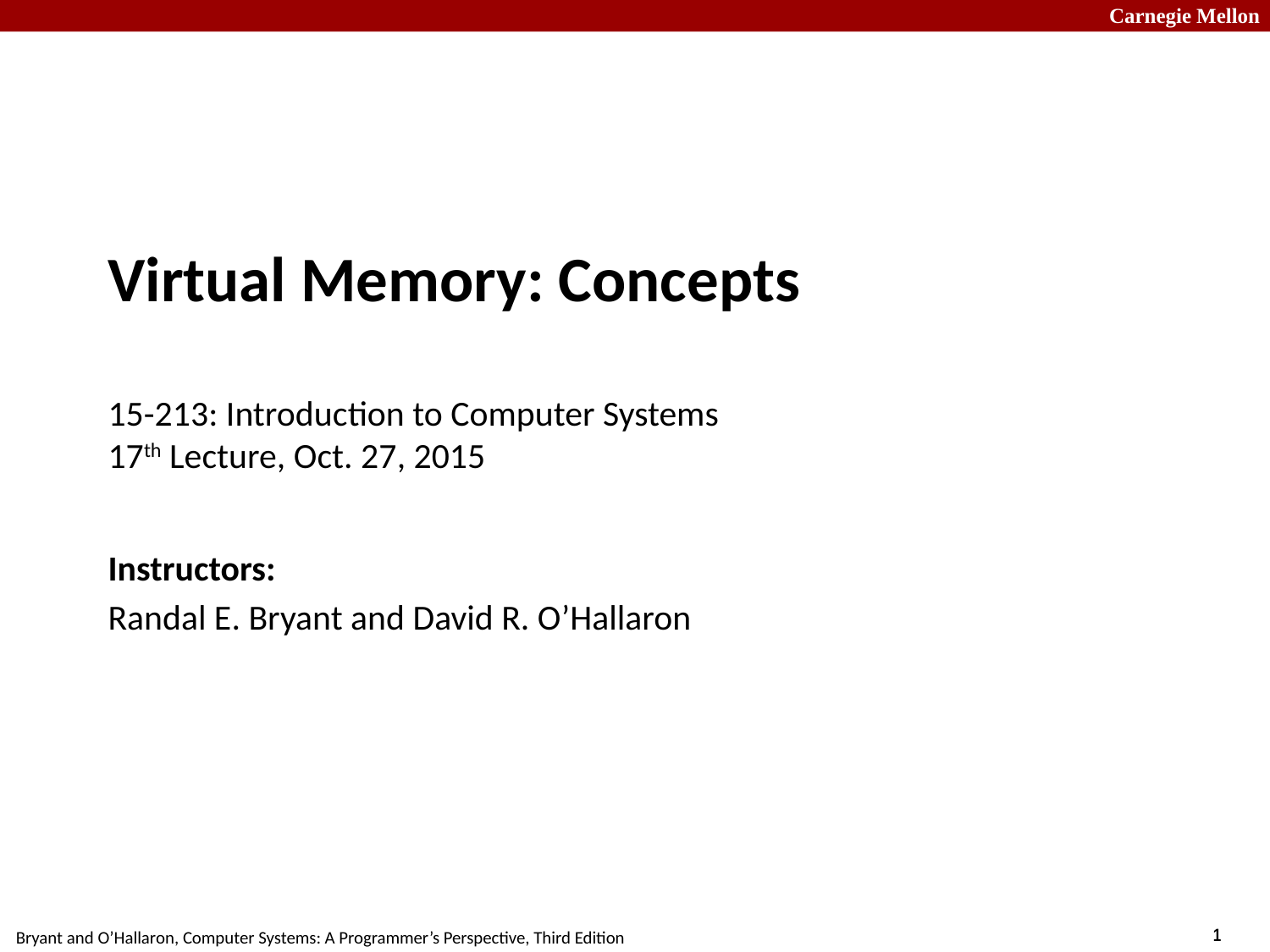

# Virtual Memory: Concepts 15-213: Introduction to Computer Systems 17th Lecture, Oct. 27, 2015
Instructors:
Randal E. Bryant and David R. O’Hallaron